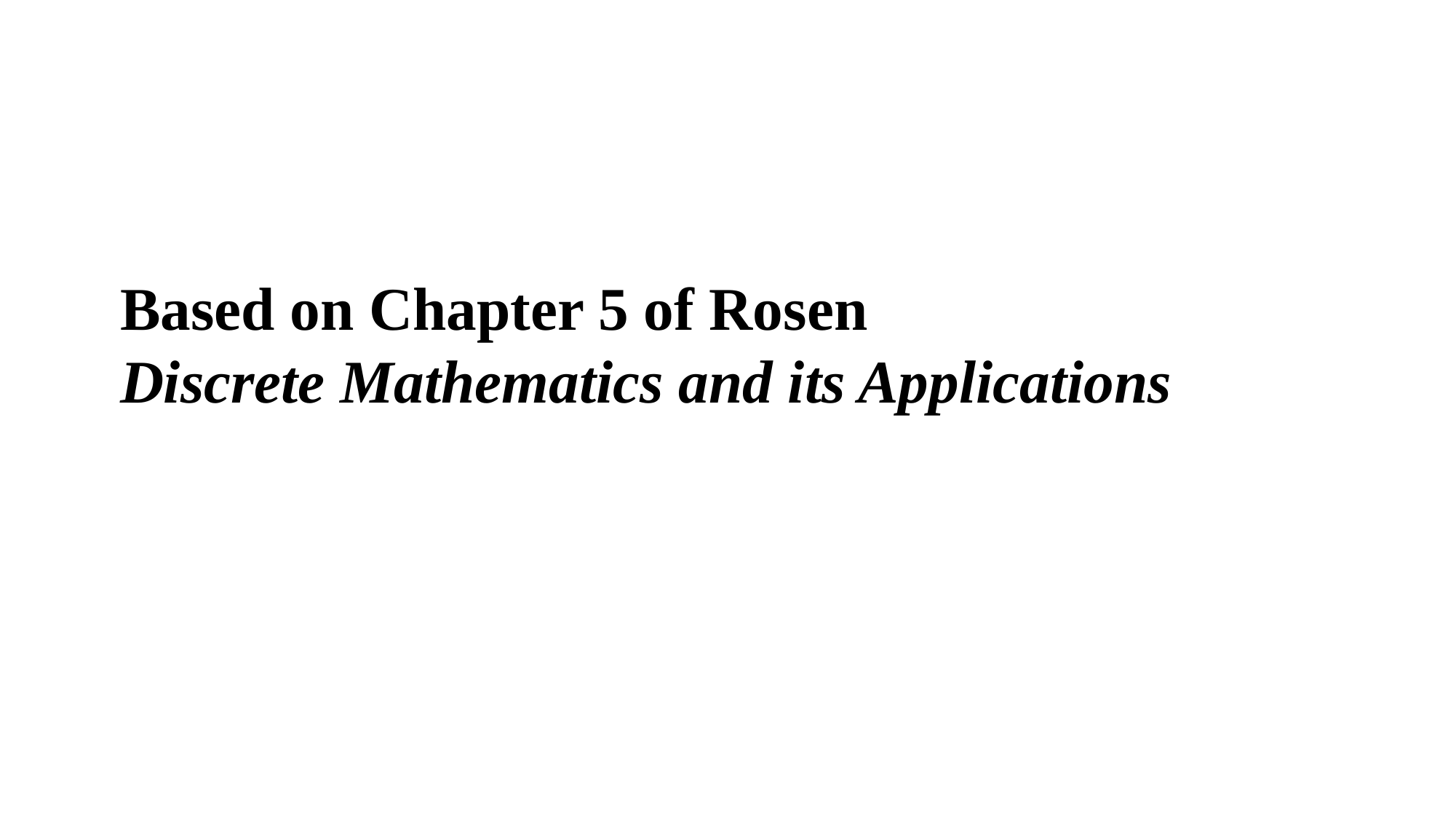

# Based on Chapter 5 of Rosen Discrete Mathematics and its Applications